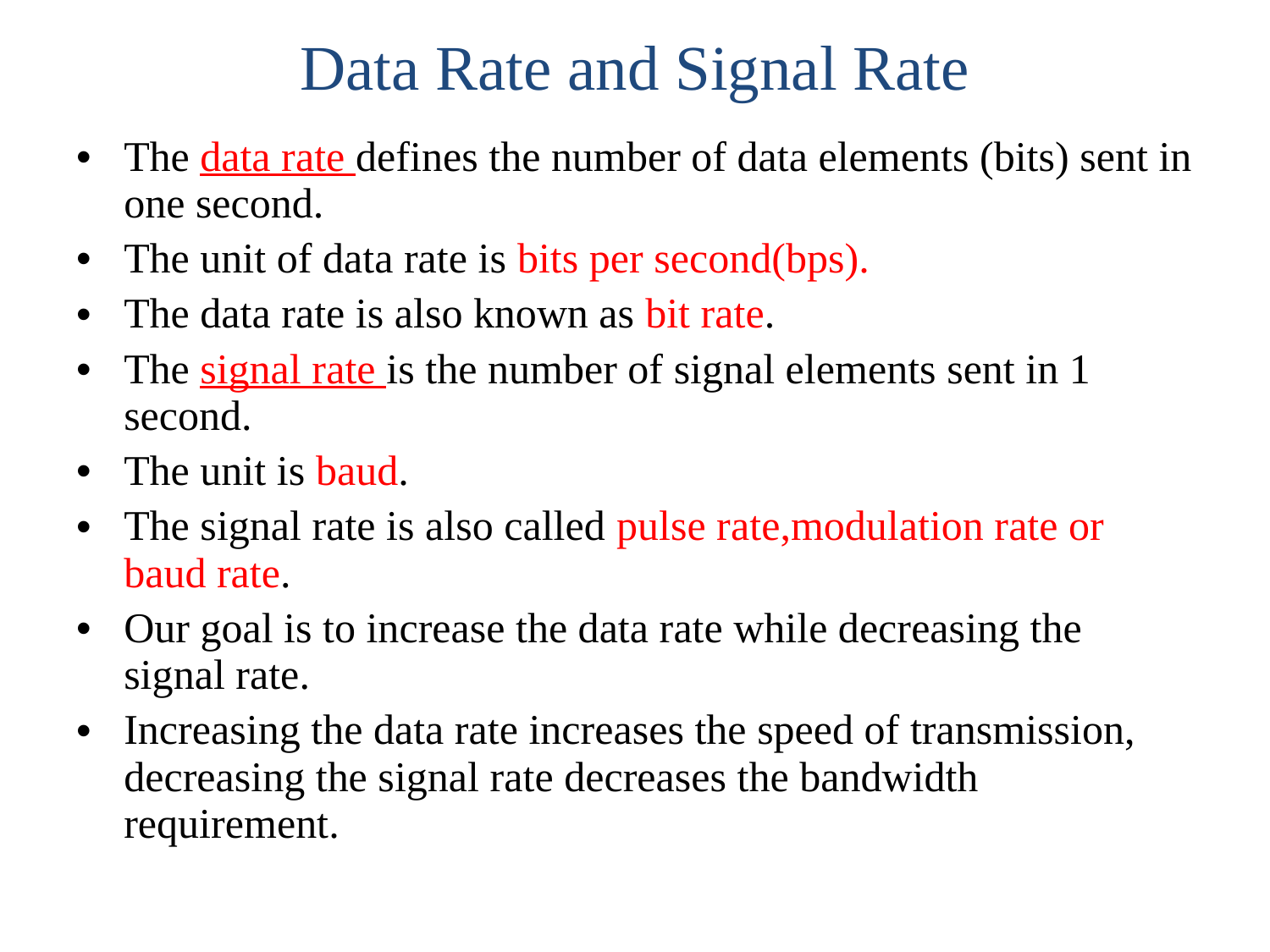

# Data Rate and Signal Rate
The data rate defines the number of data elements (bits) sent in one second.
The unit of data rate is bits per second(bps).
The data rate is also known as bit rate.
The signal rate is the number of signal elements sent in 1 second.
The unit is baud.
The signal rate is also called pulse rate,modulation rate or baud rate.
Our goal is to increase the data rate while decreasing the signal rate.
Increasing the data rate increases the speed of transmission, decreasing the signal rate decreases the bandwidth requirement.